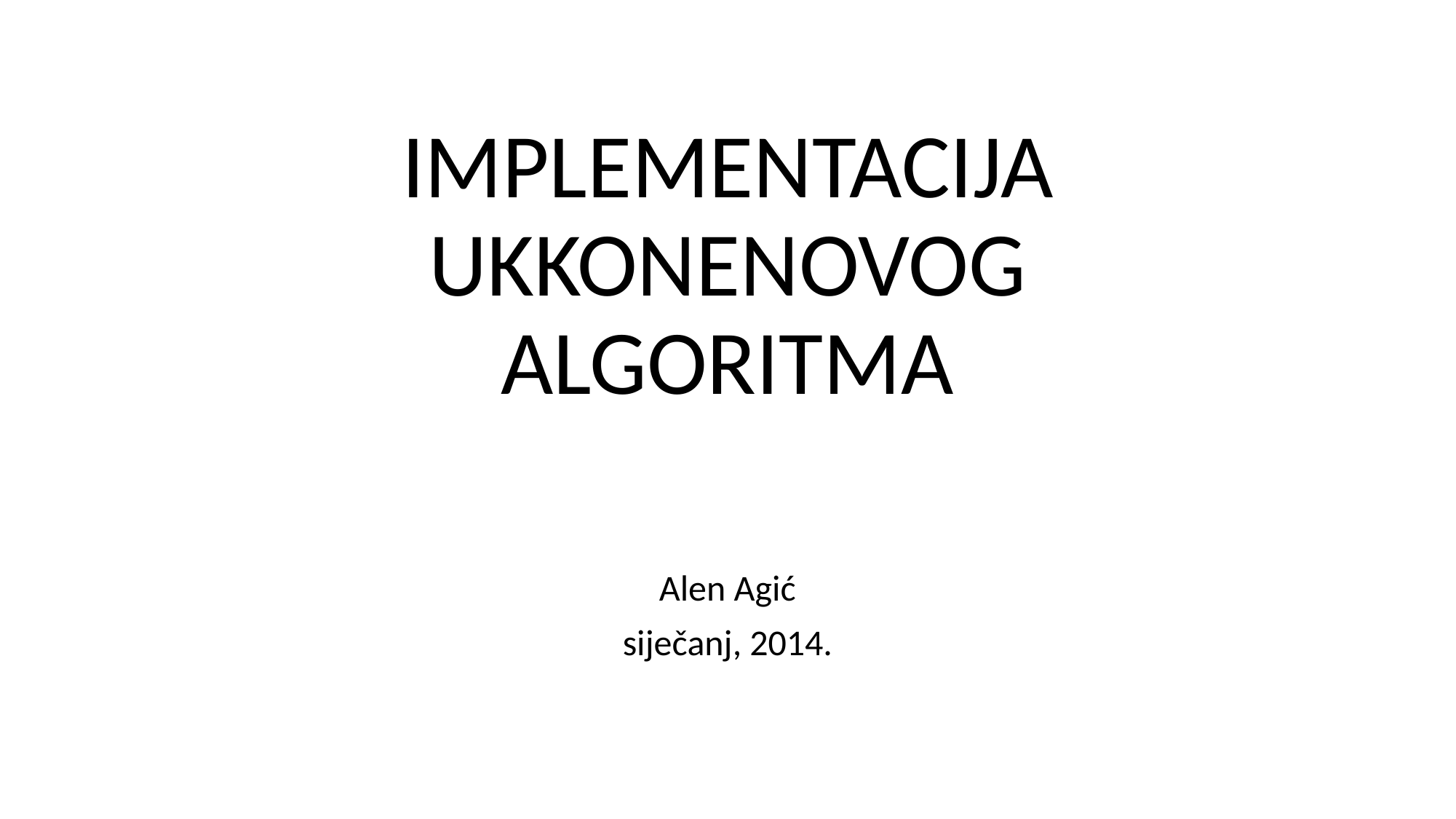

# IMPLEMENTACIJA UKKONENOVOG ALGORITMA
Alen Agić
siječanj, 2014.